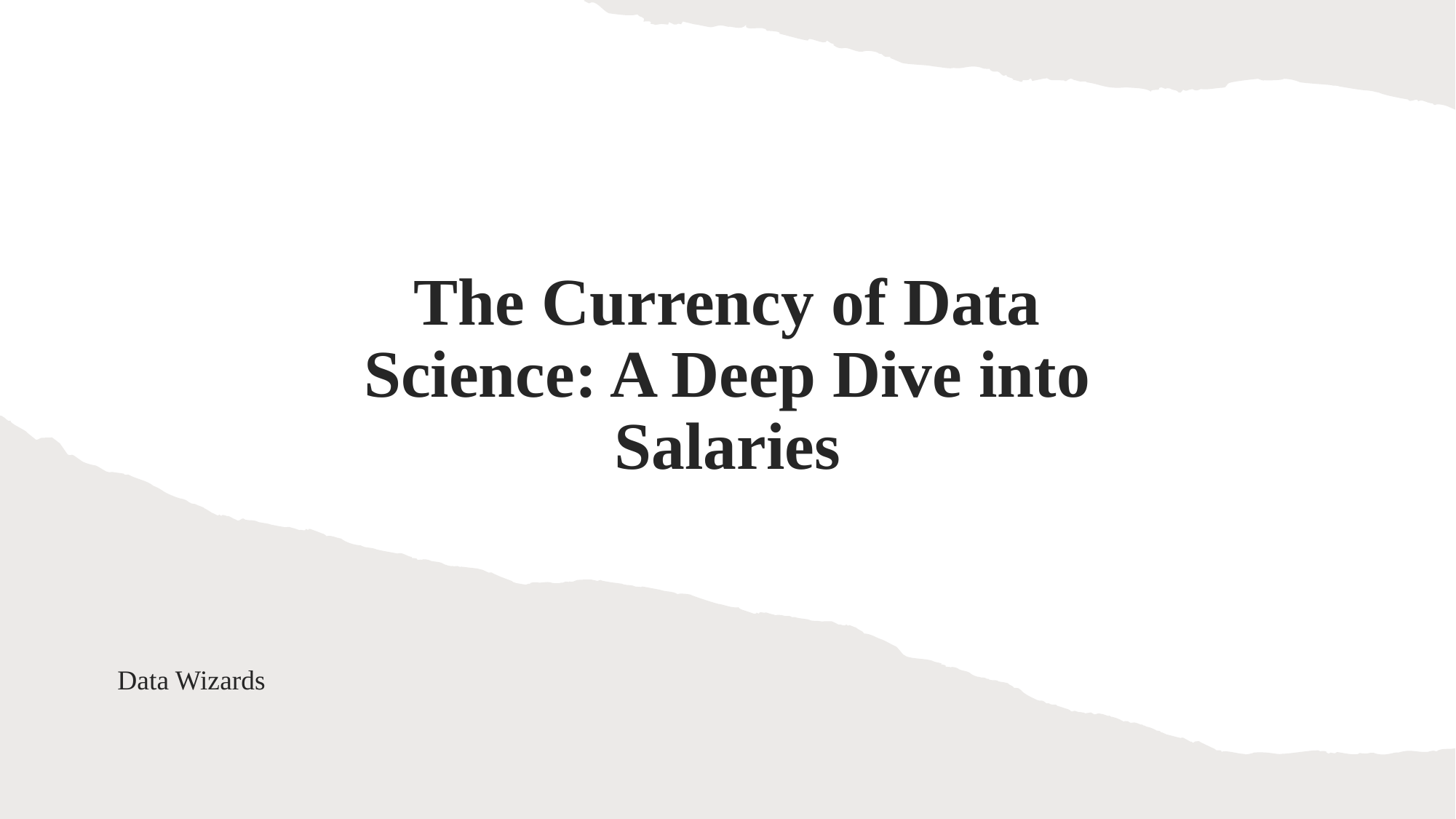

# The Currency of Data Science: A Deep Dive into Salaries

Data Wizards